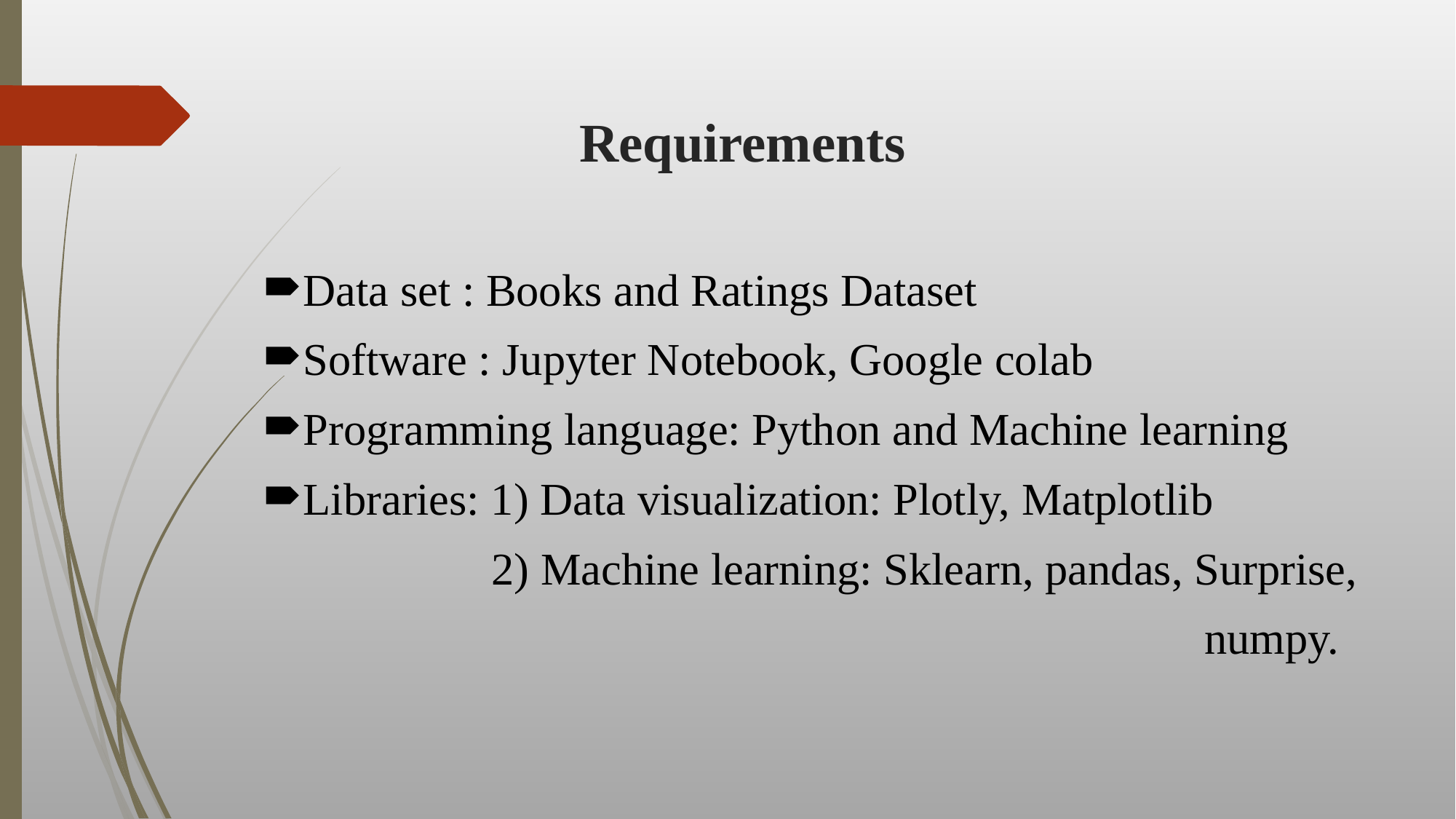

# Requirements
Data set : Books and Ratings Dataset
Software : Jupyter Notebook, Google colab
Programming language: Python and Machine learning
Libraries: 1) Data visualization: Plotly, Matplotlib
                    2) Machine learning: Sklearn, pandas, Surprise,
						                               numpy.